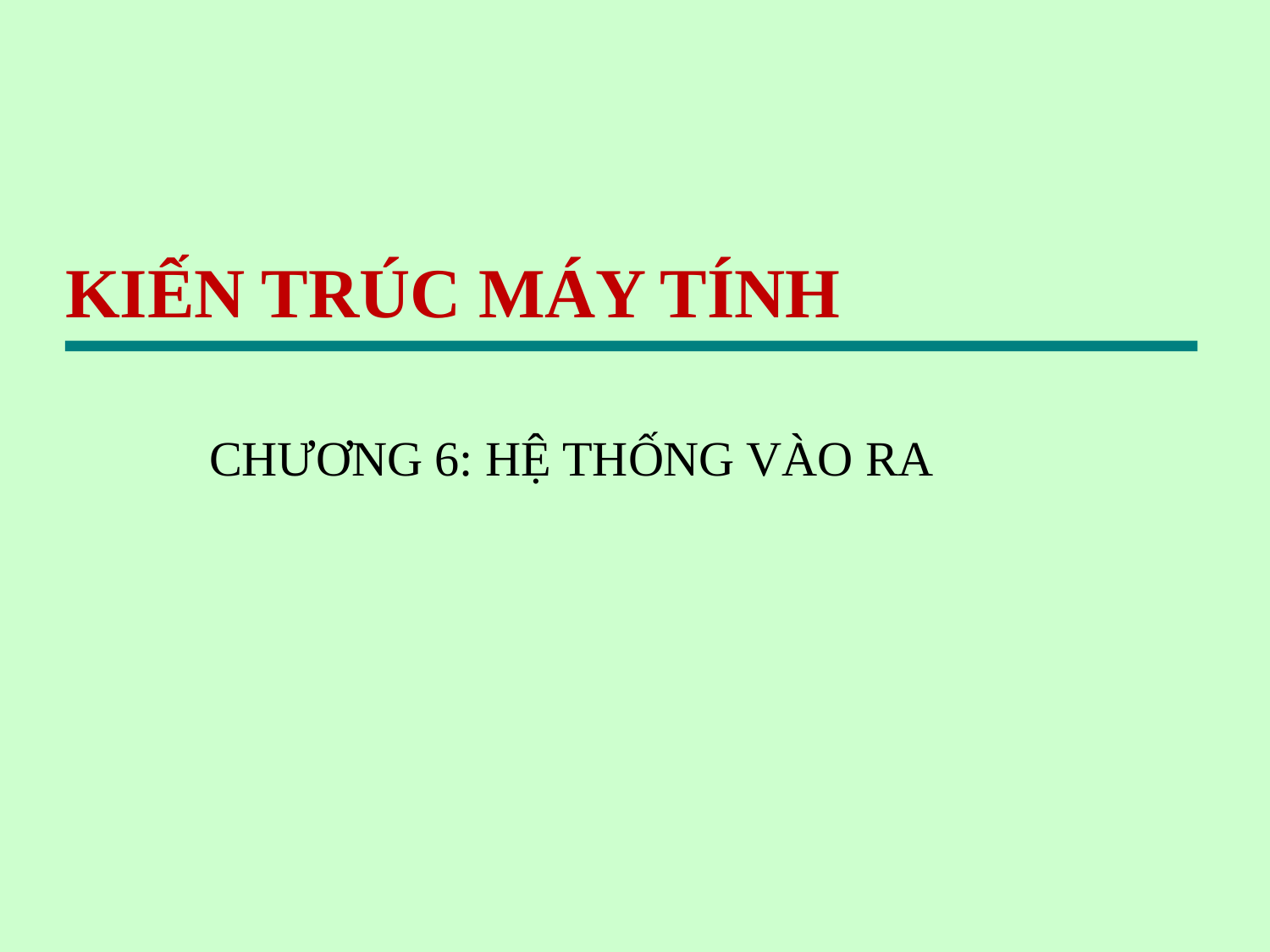

# KIẾN TRÚC MÁY TÍNH
CHƯƠNG 6: HỆ THỐNG VÀO RA